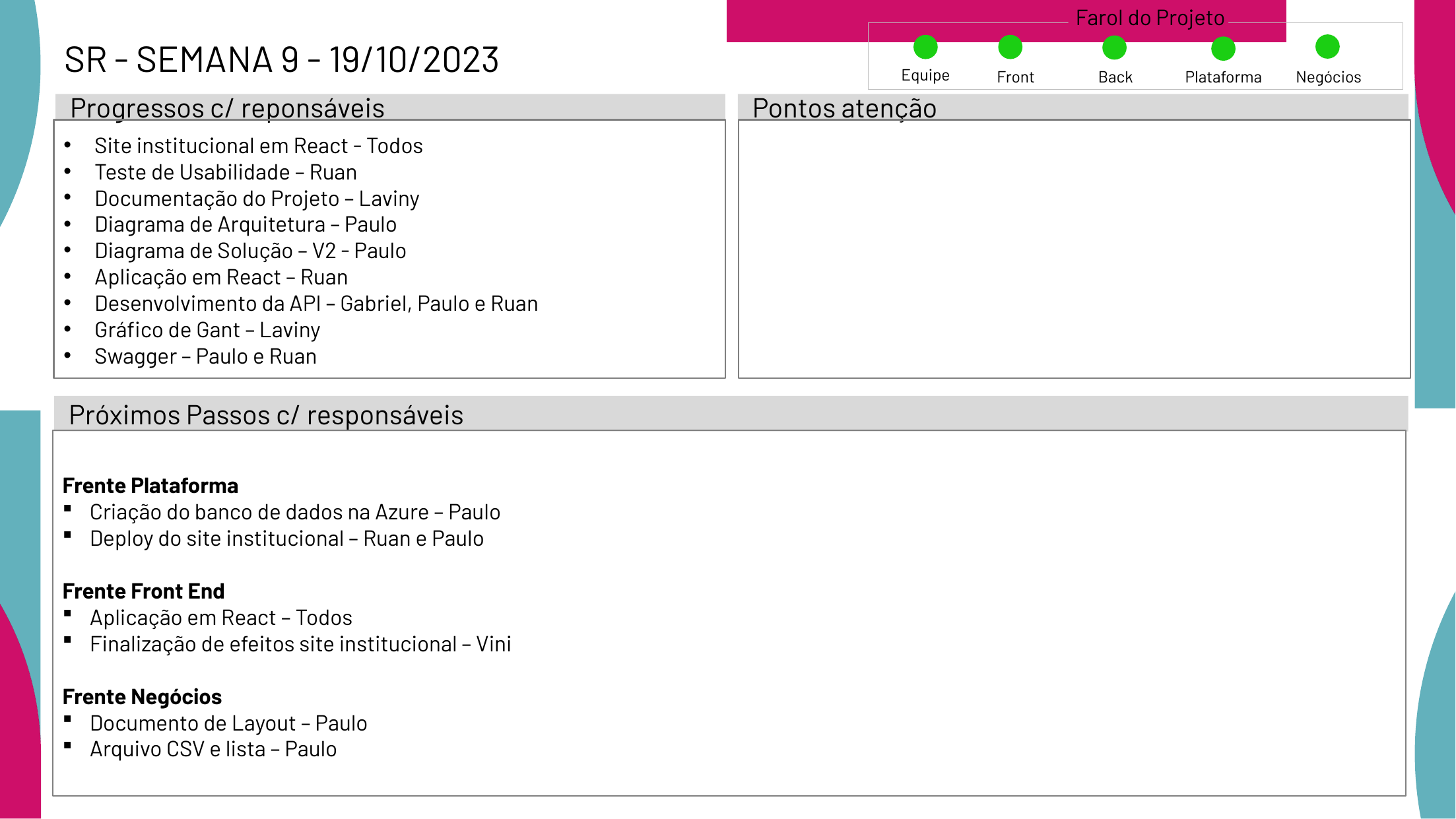

Farol do Projeto

SR - SEMANA 9 - 19/10/2023
Equipe
Front
Back
Plataforma
Negócios
Progressos c/ reponsáveis
Pontos atenção
Site institucional em React - Todos
Teste de Usabilidade – Ruan
Documentação do Projeto – Laviny
Diagrama de Arquitetura – Paulo
Diagrama de Solução – V2 - Paulo
Aplicação em React – Ruan
Desenvolvimento da API – Gabriel, Paulo e Ruan
Gráfico de Gant – Laviny
Swagger – Paulo e Ruan

Próximos Passos c/ responsáveis
Frente Plataforma
Criação do banco de dados na Azure – Paulo
Deploy do site institucional – Ruan e Paulo

Frente Front End
Aplicação em React – Todos
Finalização de efeitos site institucional – Vini

Frente Negócios
Documento de Layout – Paulo
Arquivo CSV e lista – Paulo